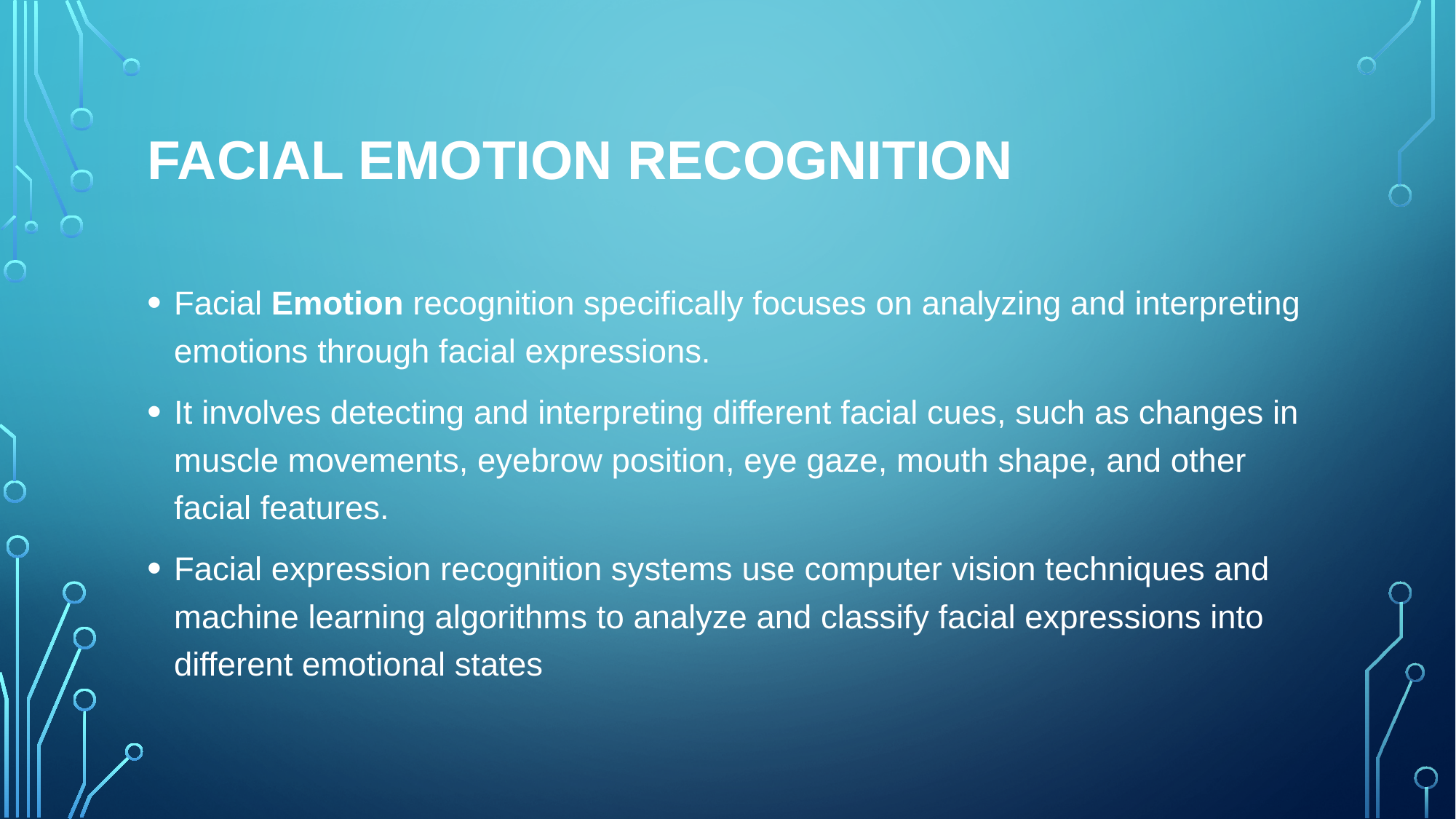

# Facial Emotion Recognition
Facial Emotion recognition specifically focuses on analyzing and interpreting emotions through facial expressions.
It involves detecting and interpreting different facial cues, such as changes in muscle movements, eyebrow position, eye gaze, mouth shape, and other facial features.
Facial expression recognition systems use computer vision techniques and machine learning algorithms to analyze and classify facial expressions into different emotional states